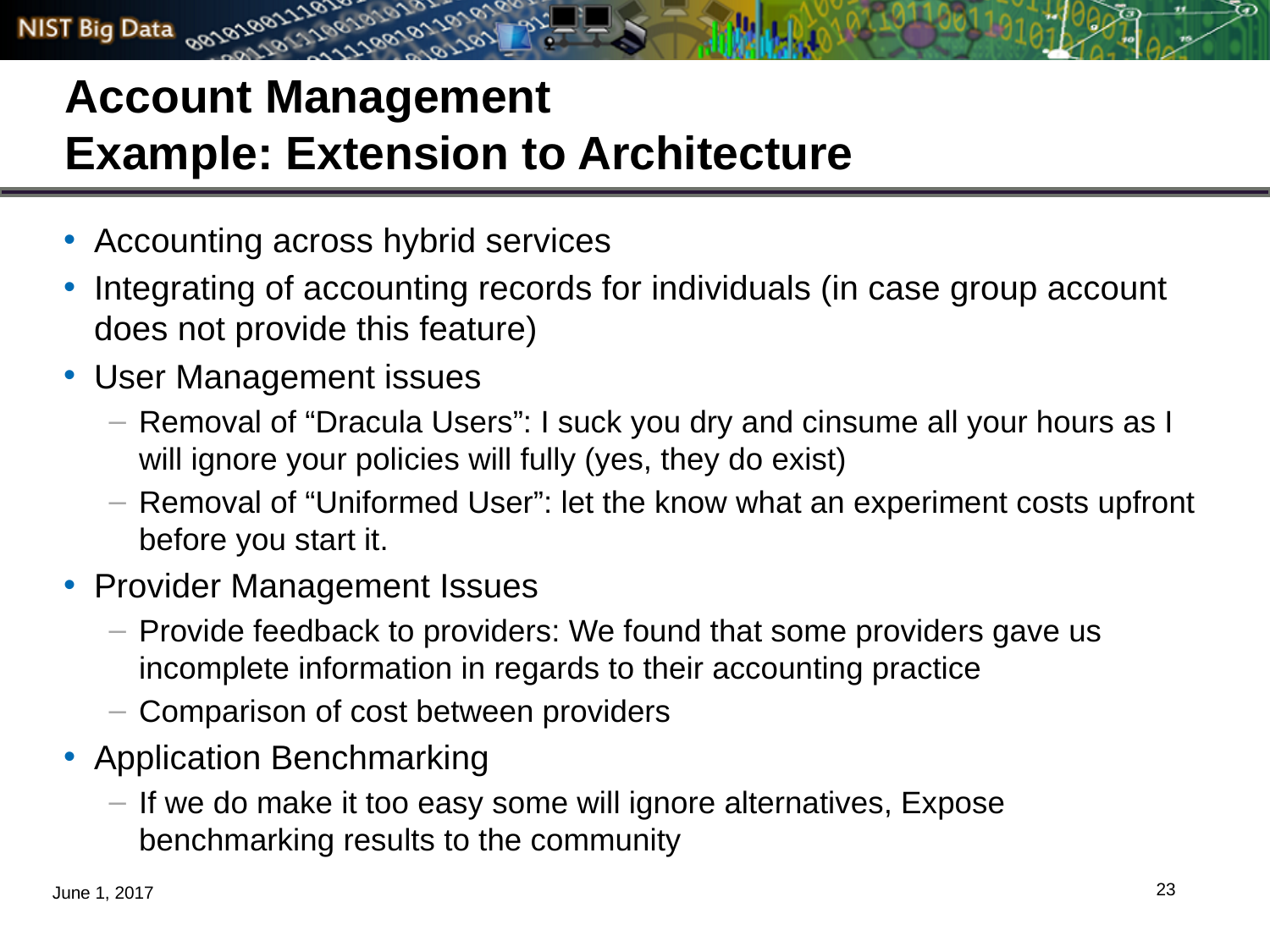

# Account Management Example: Extension to Architecture
Accounting across hybrid services
Integrating of accounting records for individuals (in case group account does not provide this feature)
User Management issues
Removal of “Dracula Users”: I suck you dry and cinsume all your hours as I will ignore your policies will fully (yes, they do exist)
Removal of “Uniformed User”: let the know what an experiment costs upfront before you start it.
Provider Management Issues
Provide feedback to providers: We found that some providers gave us incomplete information in regards to their accounting practice
Comparison of cost between providers
Application Benchmarking
If we do make it too easy some will ignore alternatives, Expose benchmarking results to the community
23